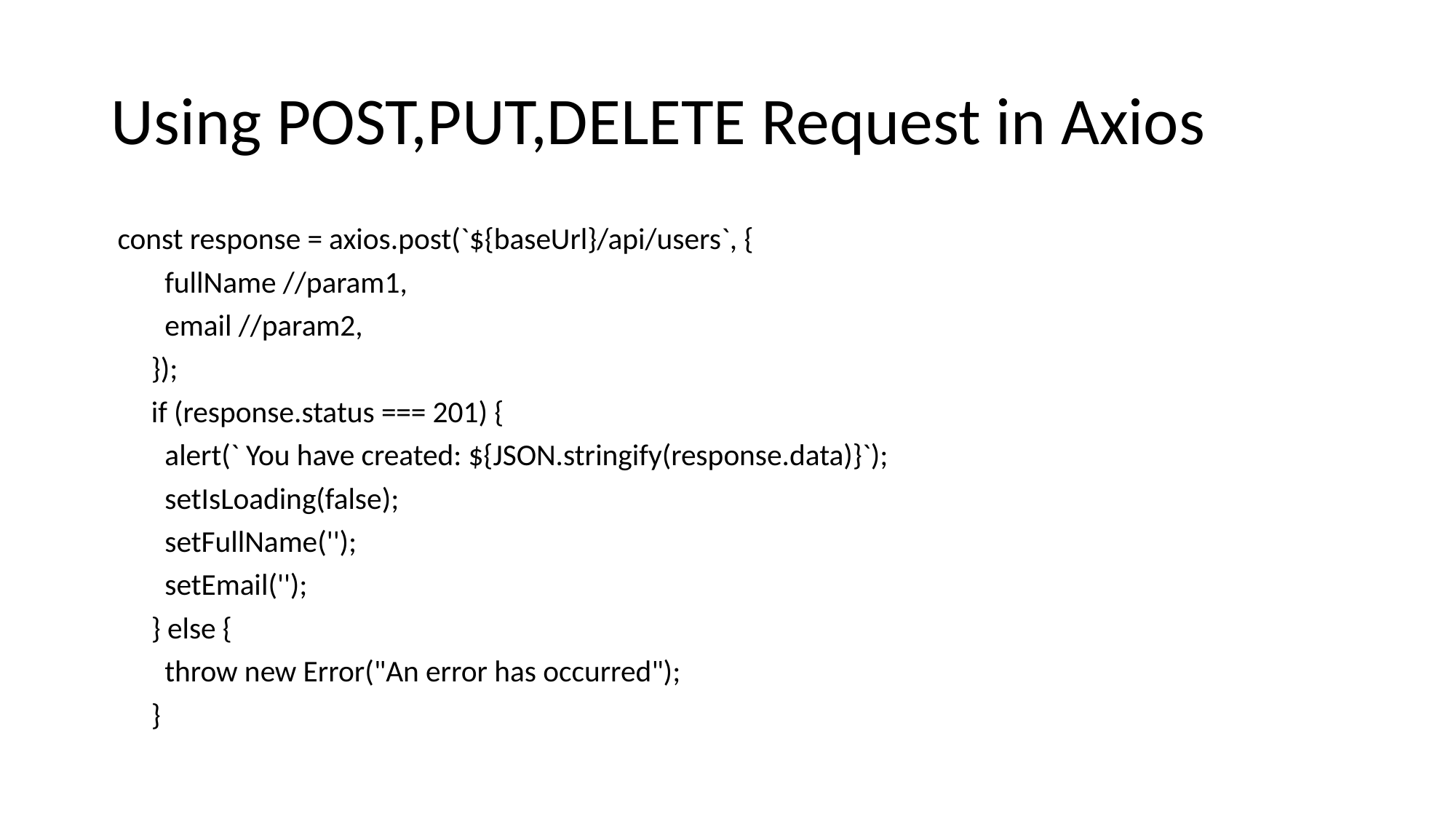

# Using POST,PUT,DELETE Request in Axios
 const response = axios.post(`${baseUrl}/api/users`, {
        fullName //param1,
        email //param2,
      });
      if (response.status === 201) {
        alert(` You have created: ${JSON.stringify(response.data)}`);
        setIsLoading(false);
        setFullName('');
        setEmail('');
      } else {
        throw new Error("An error has occurred");
      }